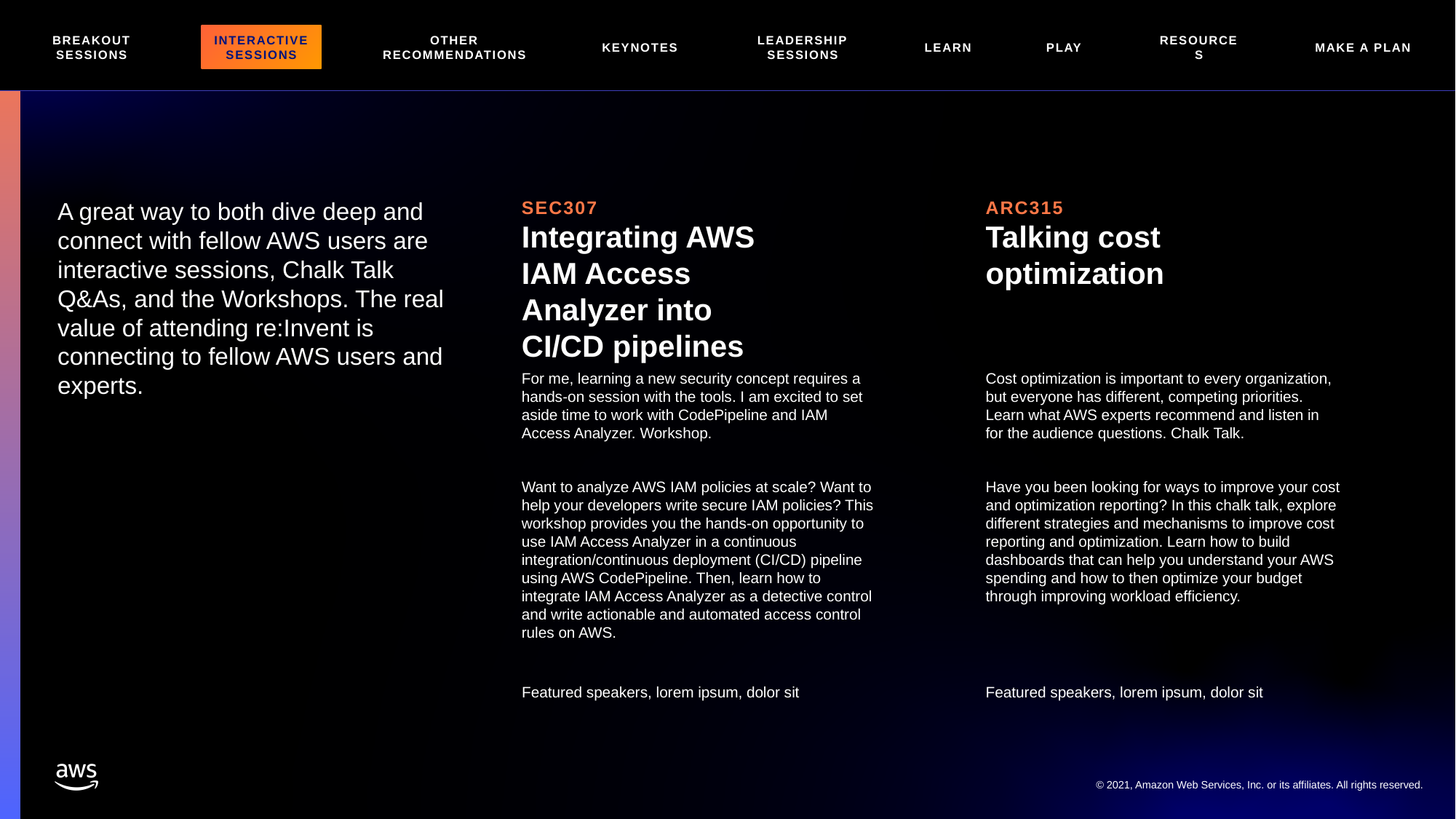

RESOURCES
BREAKOUT SESSIONS
INTERACTIVE SESSIONS
OTHER RECOMMENDATIONS
KEYNOTES
LEADERSHIP
SESSIONS
LEARN
PLAY
MAKE A PLAN
A great way to both dive deep and connect with fellow AWS users are interactive sessions, Chalk Talk Q&As, and the Workshops. The real value of attending re:Invent is connecting to fellow AWS users and experts.

SEC307
Integrating AWS IAM Access Analyzer into CI/CD pipelines
ARC315
Talking cost optimization
For me, learning a new security concept requires a hands-on session with the tools. I am excited to set aside time to work with CodePipeline and IAM Access Analyzer. Workshop.
Cost optimization is important to every organization, but everyone has different, competing priorities.  Learn what AWS experts recommend and listen in for the audience questions. Chalk Talk.
Want to analyze AWS IAM policies at scale? Want to help your developers write secure IAM policies? This workshop provides you the hands-on opportunity to use IAM Access Analyzer in a continuous integration/continuous deployment (CI/CD) pipeline using AWS CodePipeline. Then, learn how to integrate IAM Access Analyzer as a detective control and write actionable and automated access control rules on AWS.
Have you been looking for ways to improve your cost and optimization reporting? In this chalk talk, explore different strategies and mechanisms to improve cost reporting and optimization. Learn how to build dashboards that can help you understand your AWS spending and how to then optimize your budget through improving workload efficiency.
Featured speakers, lorem ipsum, dolor sit
Featured speakers, lorem ipsum, dolor sit